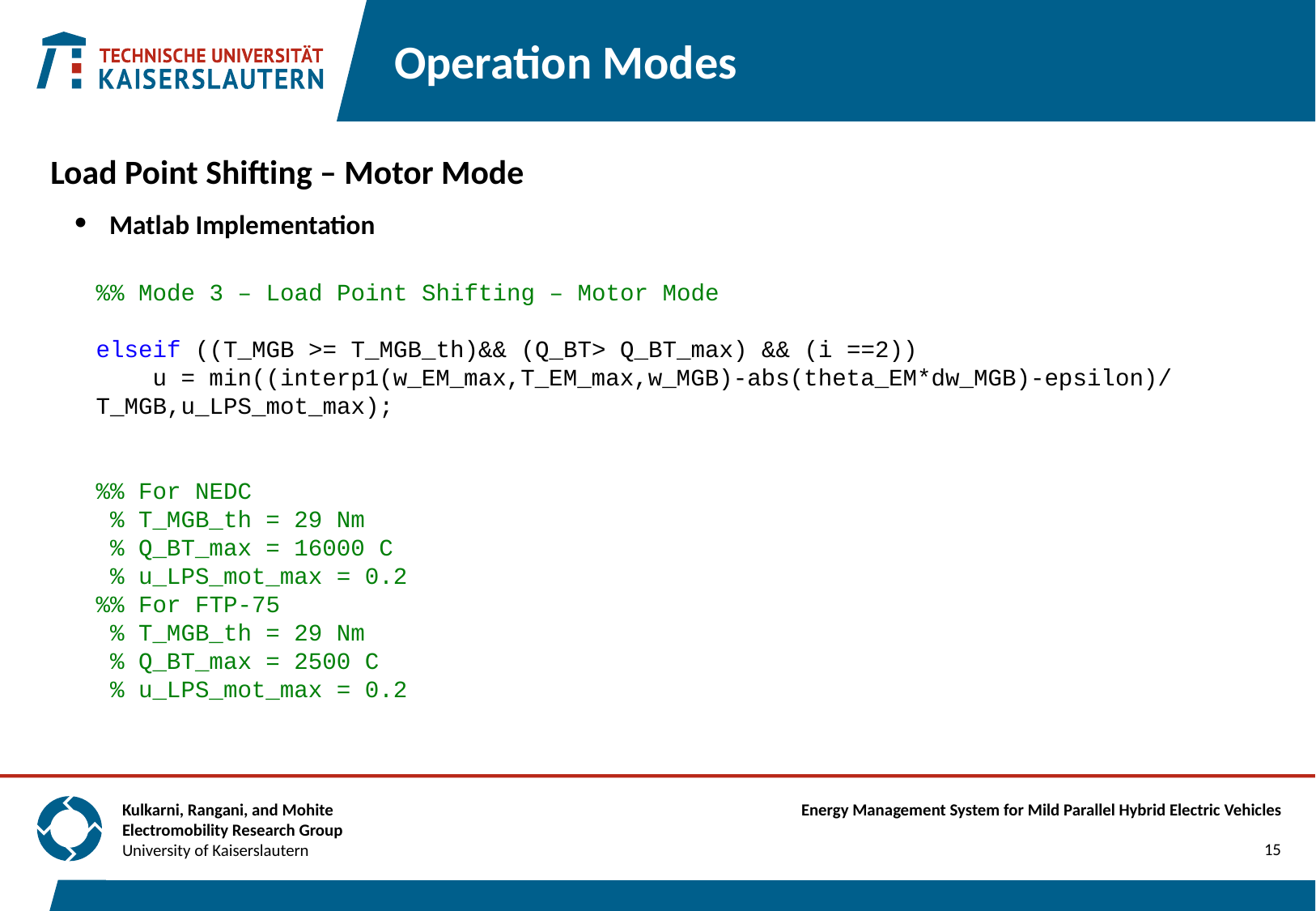

# Operation Modes
Load Point Shifting – Motor Mode
Matlab Implementation

%% Mode 3 – Load Point Shifting – Motor Mode

elseif ((T_MGB >= T_MGB_th)&& (Q_BT> Q_BT_max) && (i ==2))
    u = min((interp1(w_EM_max,T_EM_max,w_MGB)-abs(theta_EM*dw_MGB)-epsilon)/T_MGB,u_LPS_mot_max);

%% For NEDC
 % T_MGB_th = 29 Nm
 % Q_BT_max = 16000 C
 % u_LPS_mot_max = 0.2
%% For FTP-75
 % T_MGB_th = 29 Nm
 % Q_BT_max = 2500 C
 % u_LPS_mot_max = 0.2